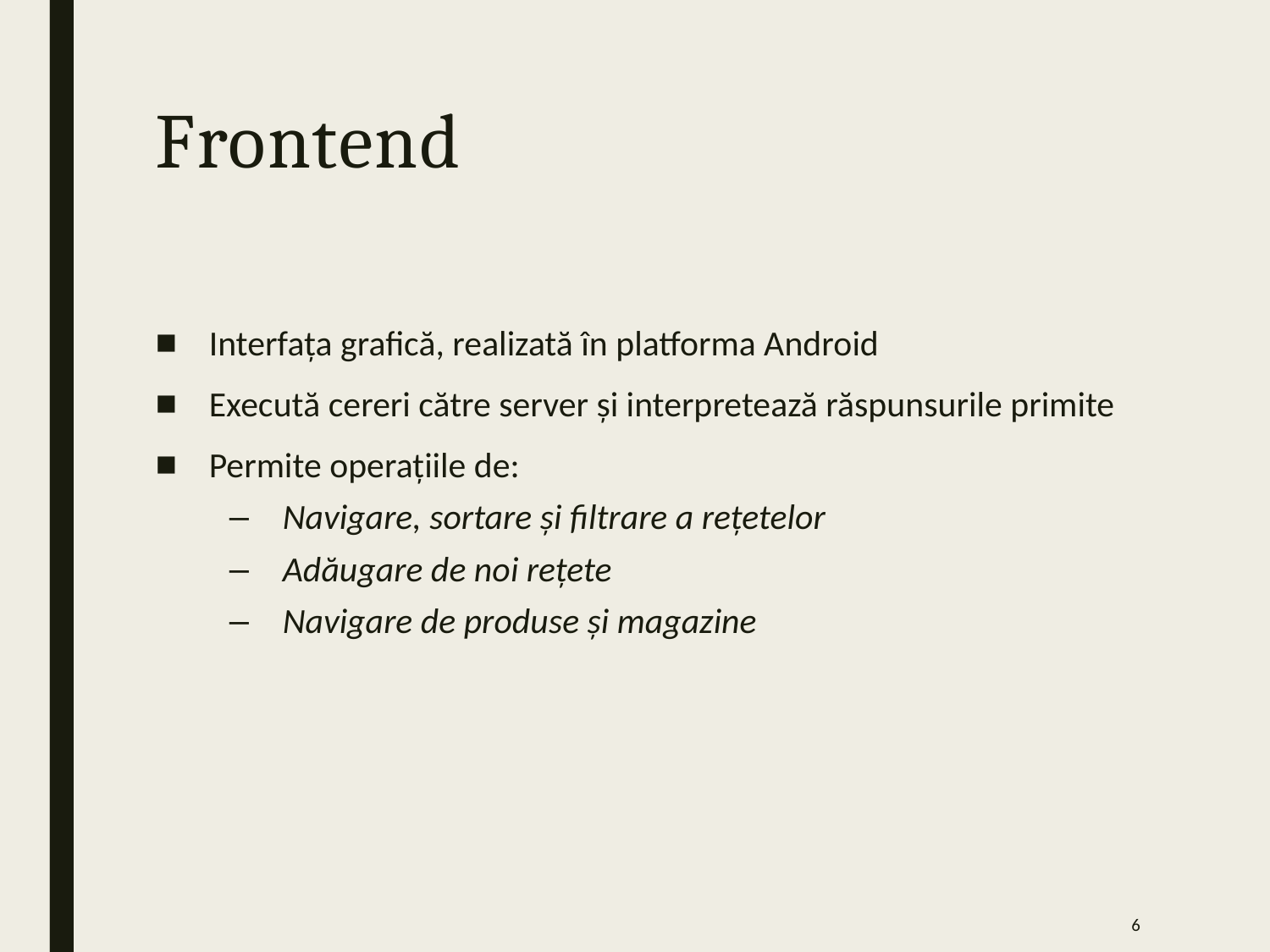

# Frontend
Interfața grafică, realizată în platforma Android
Execută cereri către server și interpretează răspunsurile primite
Permite operațiile de:
Navigare, sortare și filtrare a rețetelor
Adăugare de noi rețete
Navigare de produse și magazine

6